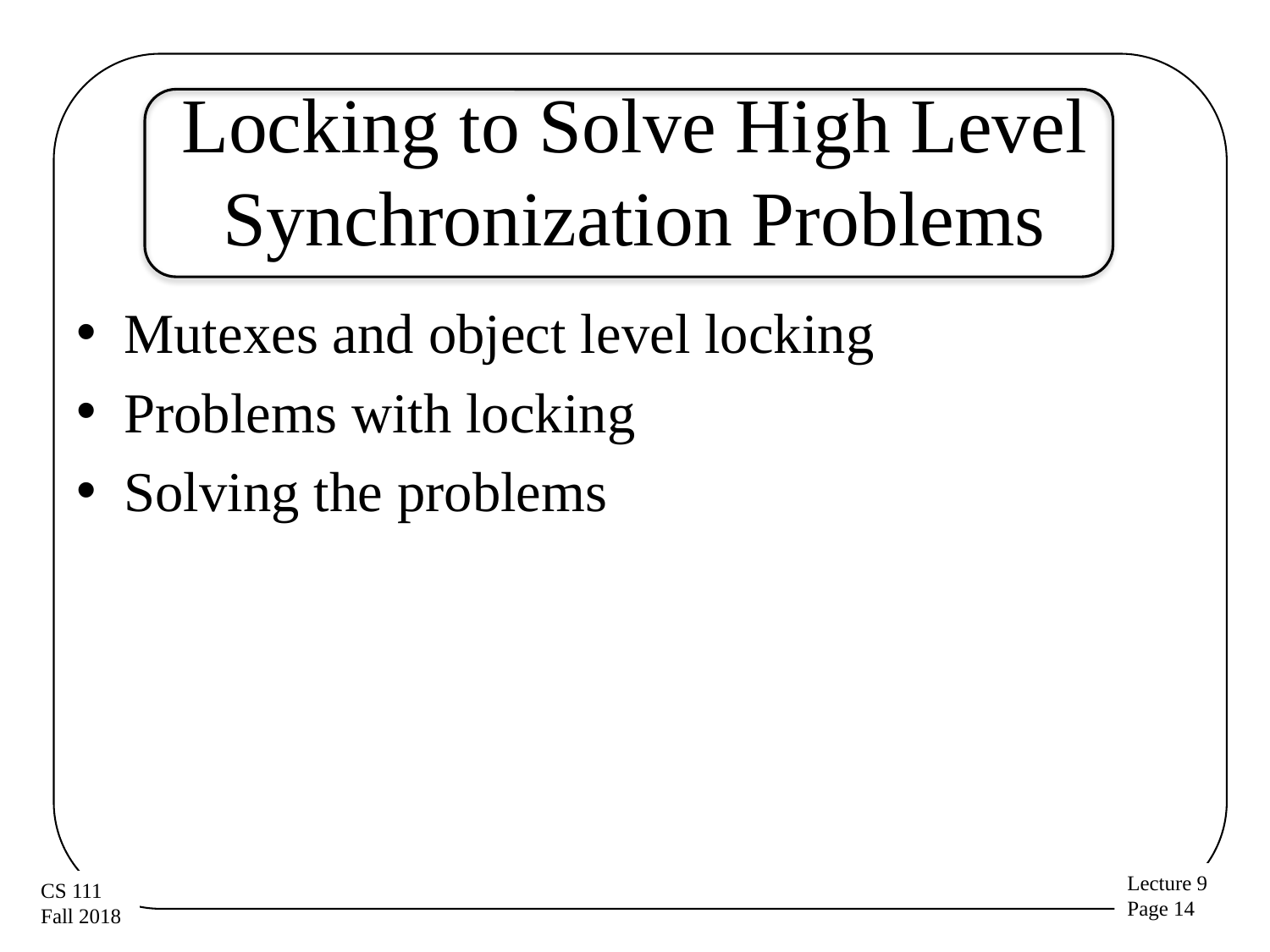

# Locking to Solve High Level Synchronization Problems

Mutexes and object level locking
Problems with locking
Solving the problems